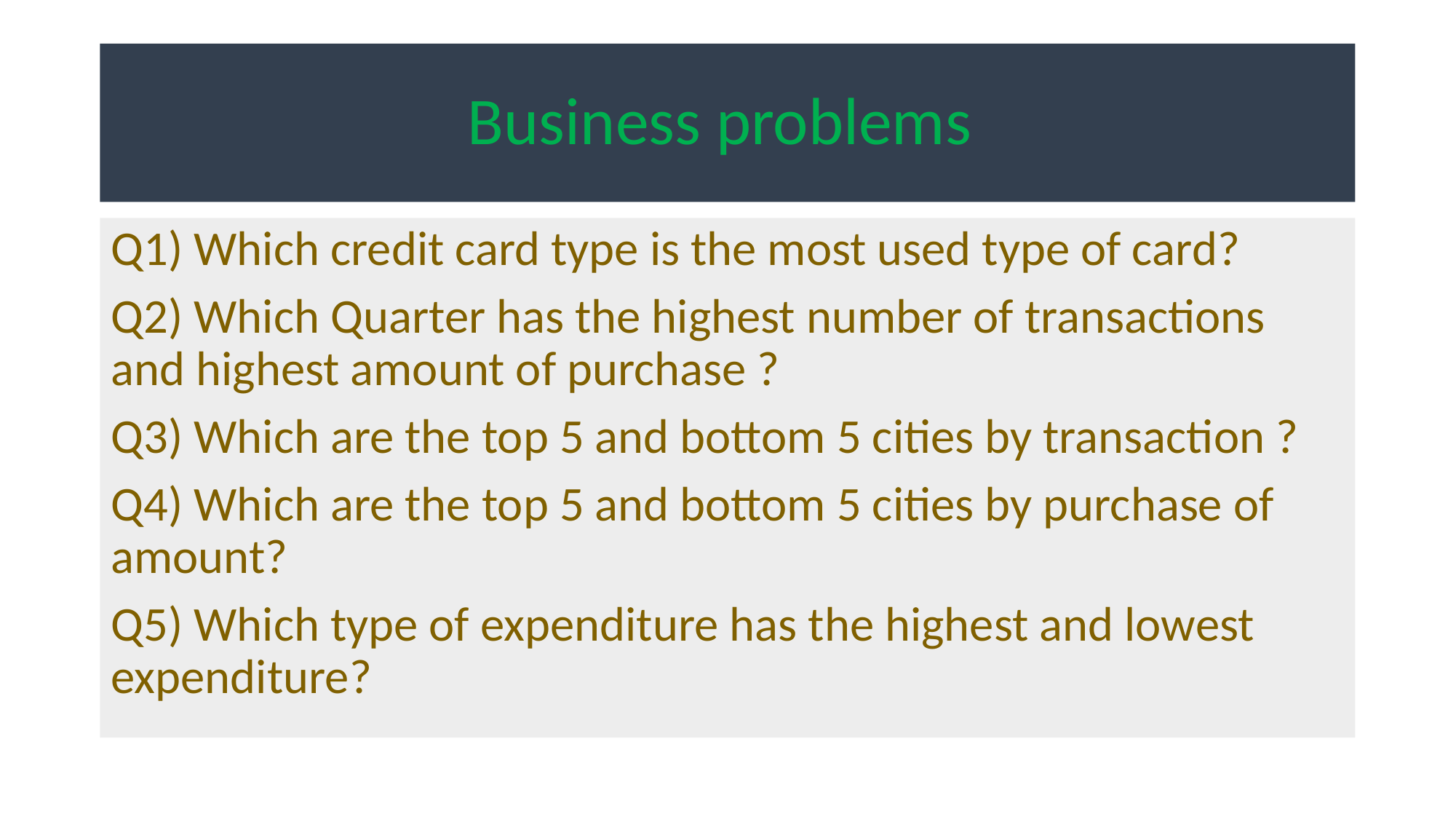

# Business problems
Q1) Which credit card type is the most used type of card?
Q2) Which Quarter has the highest number of transactions 	and highest amount of purchase ?
Q3) Which are the top 5 and bottom 5 cities by transaction ?
Q4) Which are the top 5 and bottom 5 cities by purchase of 	amount?
Q5) Which type of expenditure has the highest and lowest 	expenditure?